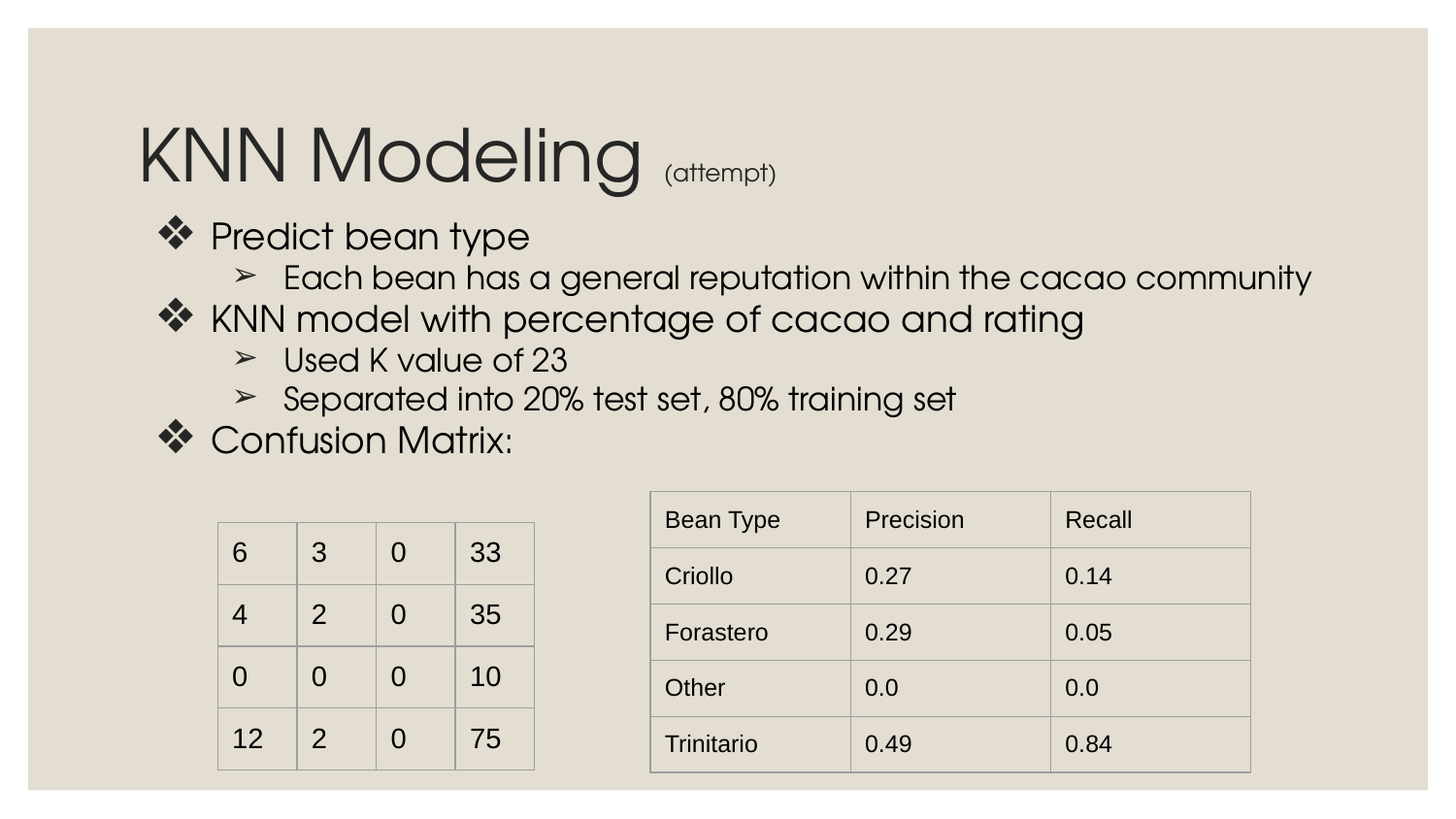

# KNN Modeling (attempt)
Predict bean type
Each bean has a general reputation within the cacao community
KNN model with percentage of cacao and rating
Used K value of 23
Separated into 20% test set, 80% training set
Confusion Matrix:

| Bean Type | Precision | Recall |
| --- | --- | --- |
| Criollo | 0.27 | 0.14 |
| Forastero | 0.29 | 0.05 |
| Other | 0.0 | 0.0 |
| Trinitario | 0.49 | 0.84 |
| 6 | 3 | 0 | 33 |
| --- | --- | --- | --- |
| 4 | 2 | 0 | 35 |
| 0 | 0 | 0 | 10 |
| 12 | 2 | 0 | 75 |